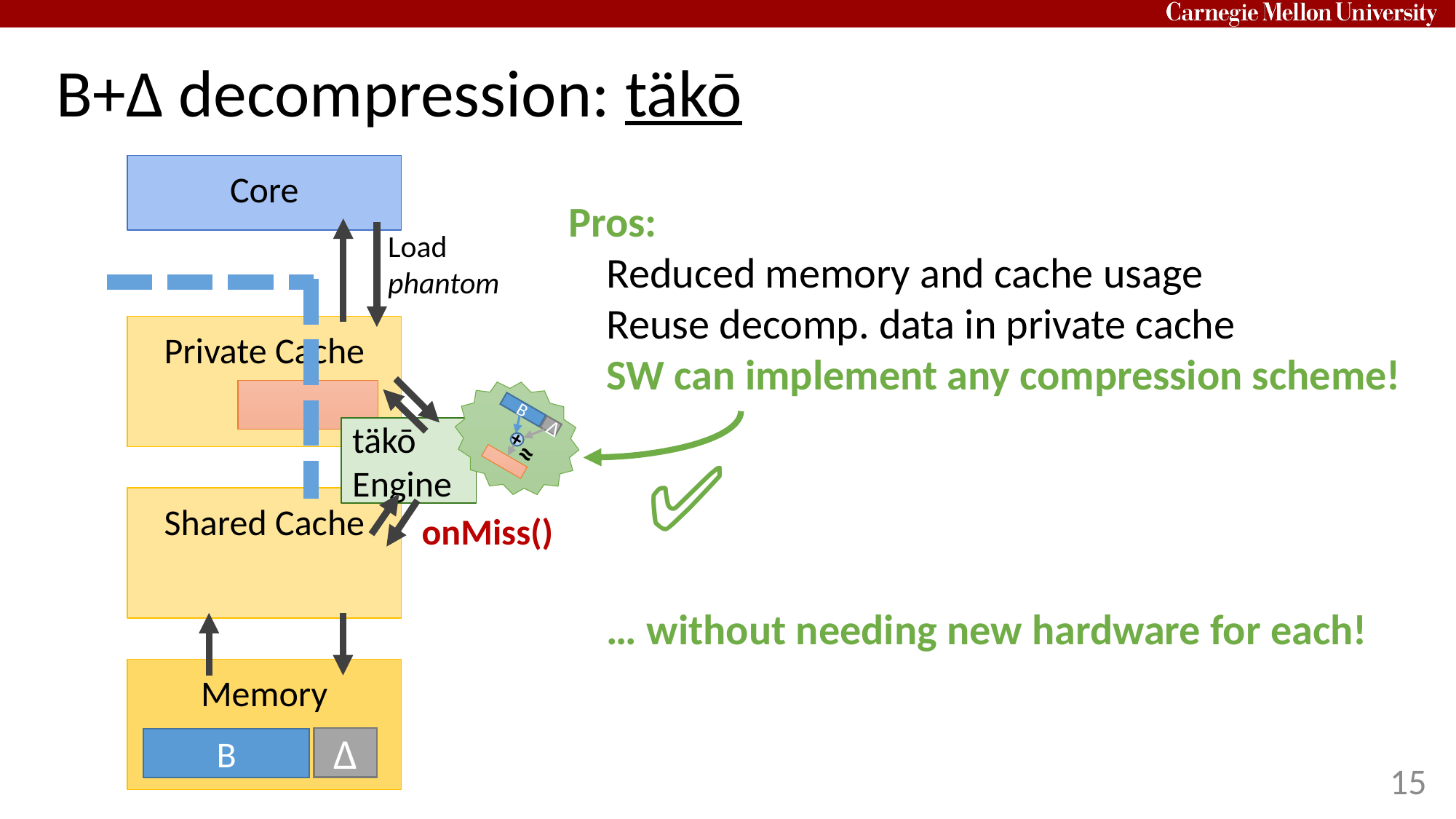

# B+Δ decompression: täkō
Core
Pros:
    Reduced memory and cache usage
    Reuse decomp. data in private cache
    SW can implement any compression scheme!

    … without needing new hardware for each!
Load
phantom

Private Cache

B
Δ
+

≈
täkō
Engine
✅
Shared Cache
onMiss()
Memory
Δ
B
Δ
B
15